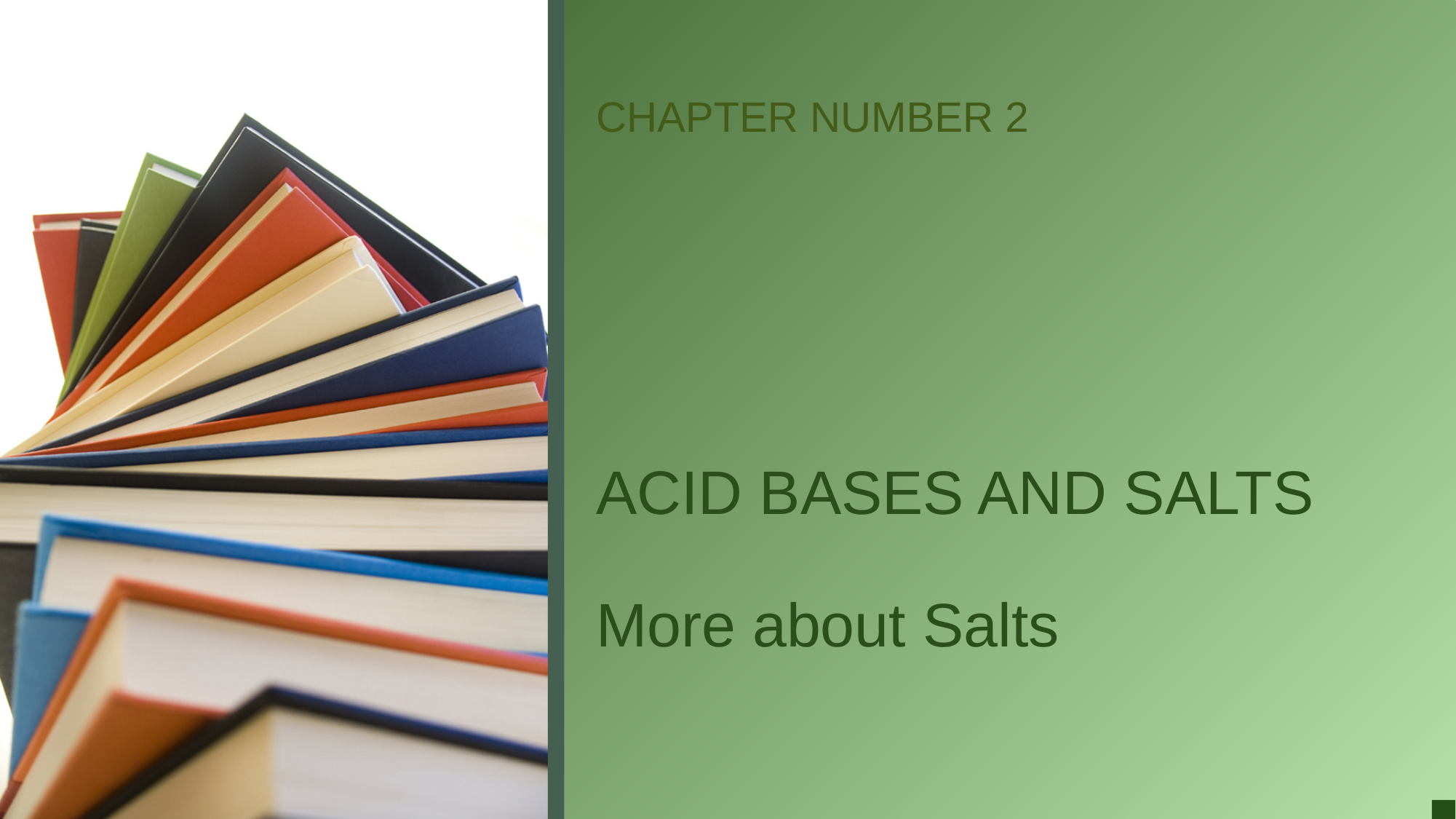

CHAPTER NUMBER 2
# ACID BASES AND SALTS More about Salts